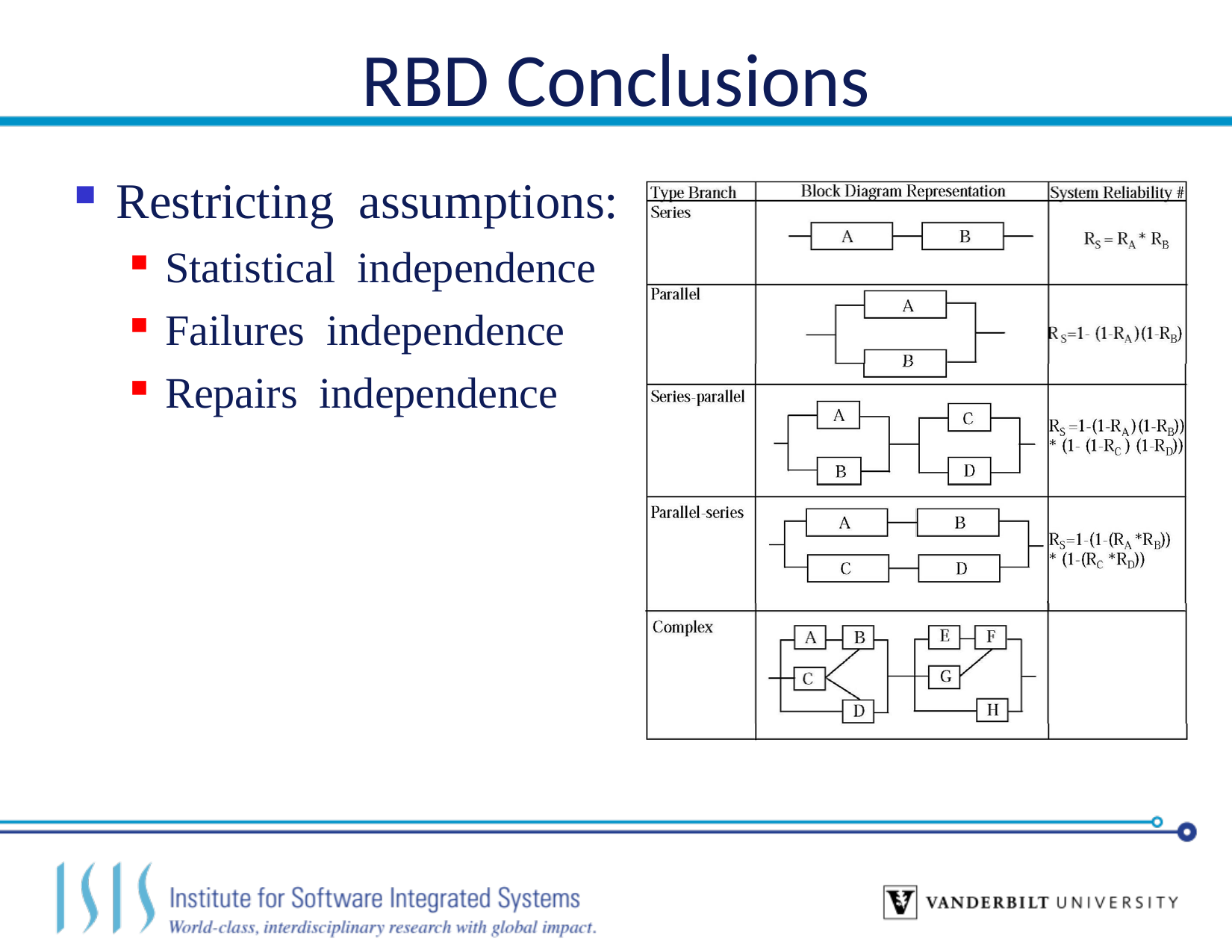

# RBD Conclusions
Restricting  assumptions:
Statistical  independence
Failures  independence
Repairs  independence